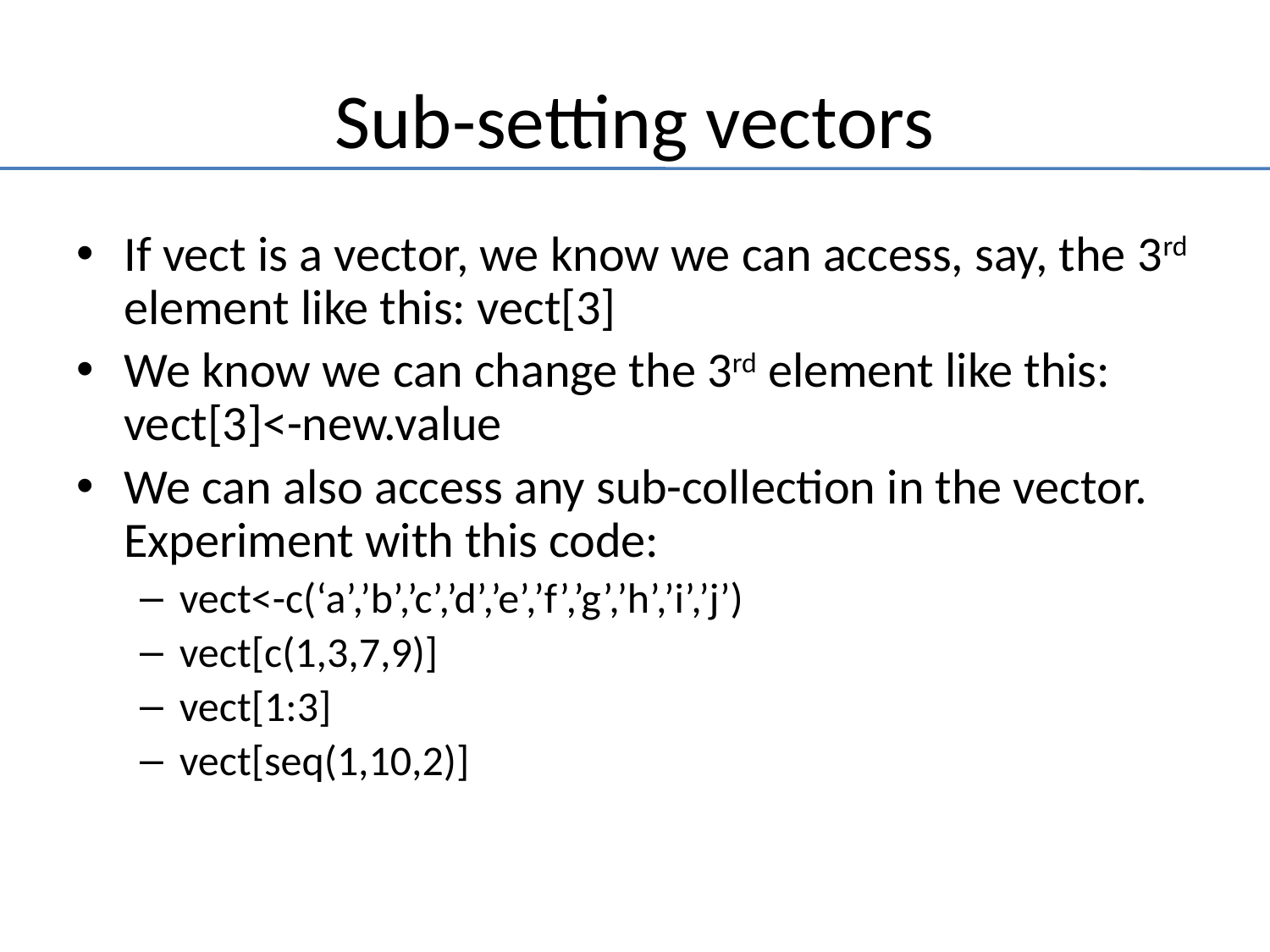

# Sub-setting vectors
If vect is a vector, we know we can access, say, the 3rd element like this: vect[3]
We know we can change the 3rd element like this: vect[3]<-new.value
We can also access any sub-collection in the vector. Experiment with this code:
vect<-c(‘a’,’b’,’c’,’d’,’e’,’f’,’g’,’h’,’i’,’j’)
vect[c(1,3,7,9)]
vect[1:3]
vect[seq(1,10,2)]